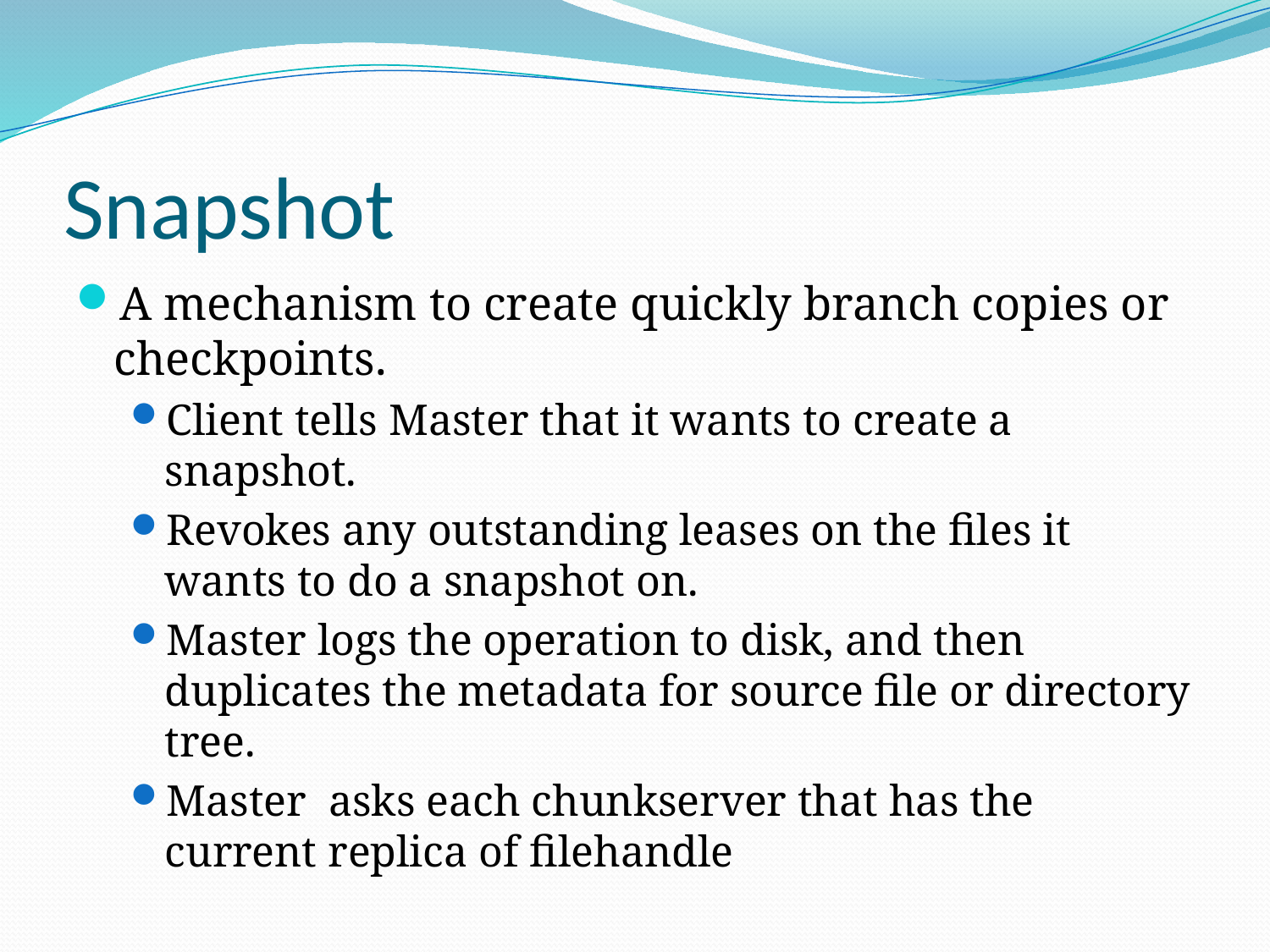

# Snapshot
A mechanism to create quickly branch copies or checkpoints.
Client tells Master that it wants to create a snapshot.
Revokes any outstanding leases on the files it wants to do a snapshot on.
Master logs the operation to disk, and then duplicates the metadata for source file or directory tree.
Master  asks each chunkserver that has the current replica of filehandle